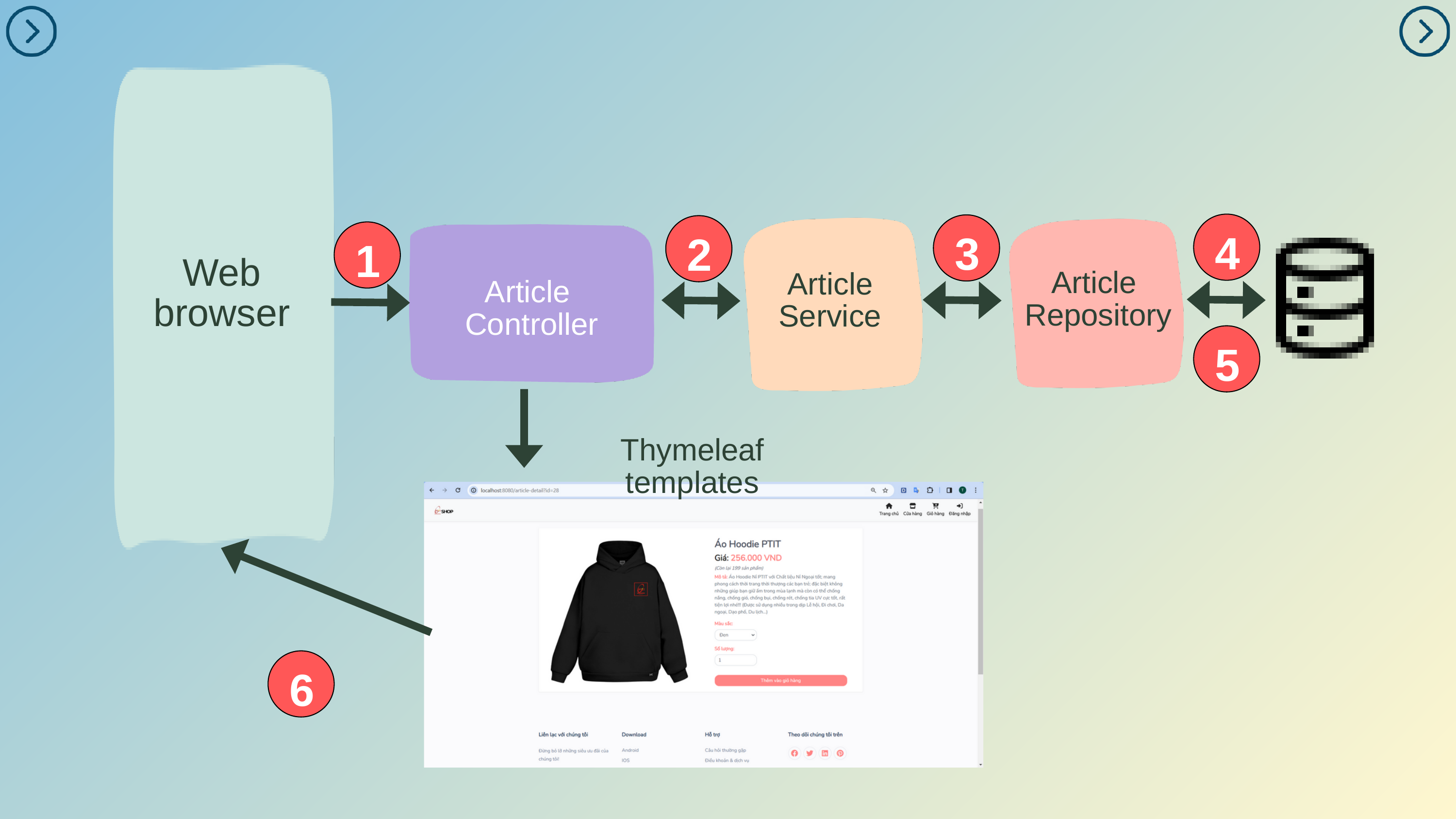

4
3
2

1
Web browser
Article
Repository

Article Service
Article
Controller

5

Thymeleaf templates

6